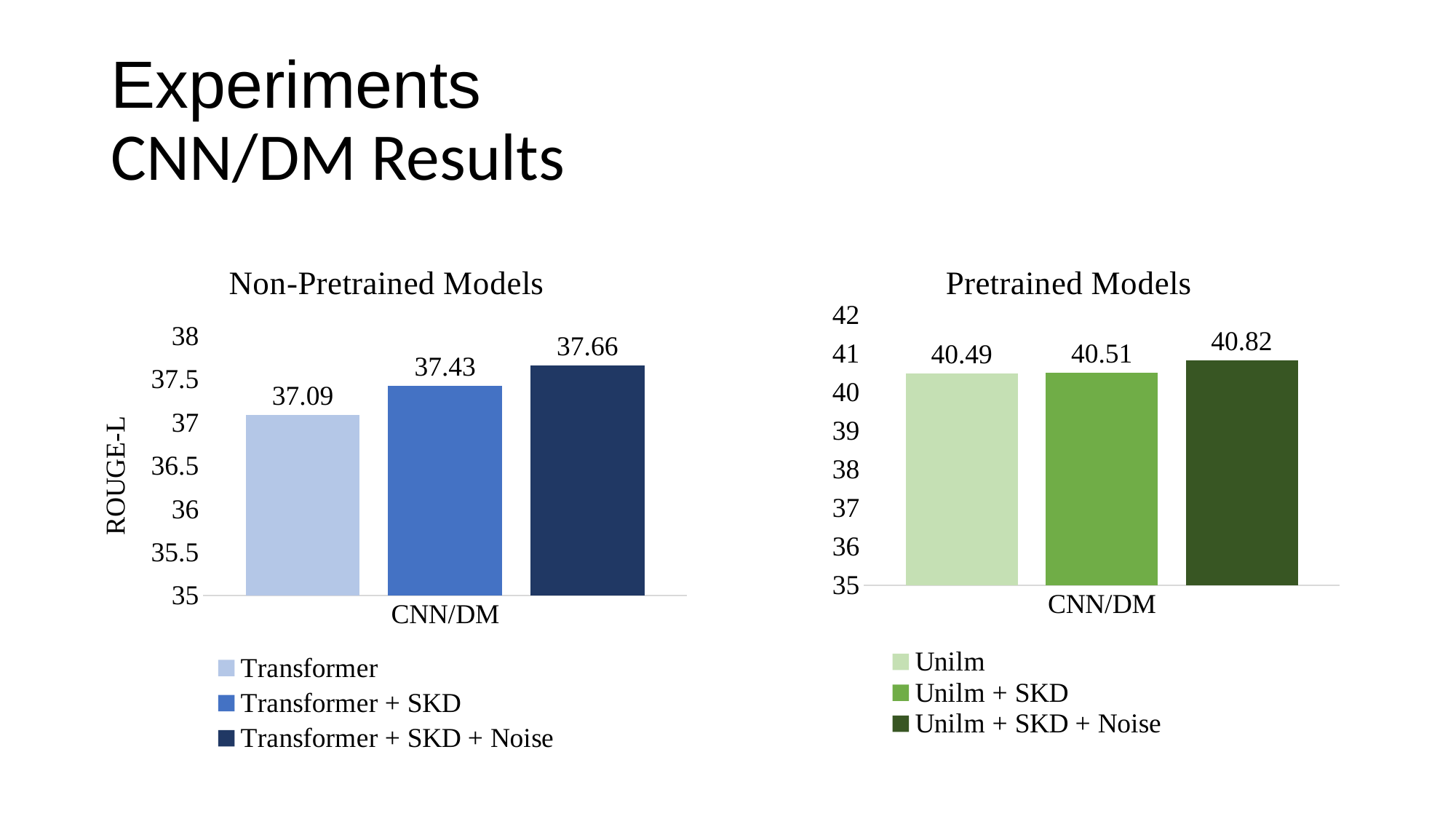

# Experiments CNN/DM Results

### Chart: Non-Pretrained Models

| Category | Transformer | Transformer + SKD | Transformer + SKD + Noise |
|---|---|---|---|
| CNN/DM | 37.09 | 37.43 | 37.66 |

### Chart: Pretrained Models

| Category | Unilm | Unilm + SKD | Unilm + SKD + Noise |
|---|---|---|---|
| CNN/DM | 40.49 | 40.51 | 40.82 |